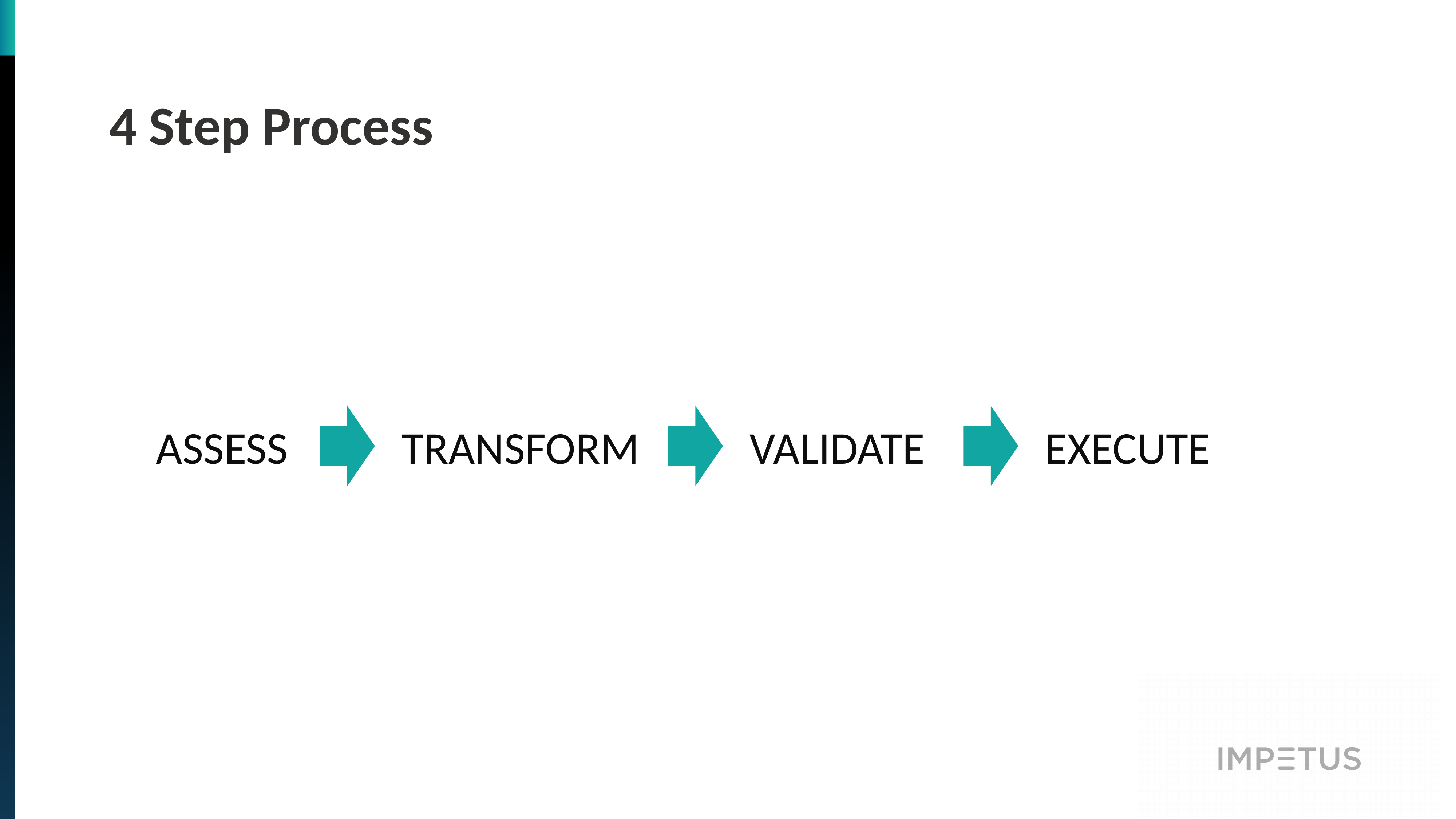

# 4 Step Process

ASSESS
TRANSFORM
VALIDATE
EXECUTE